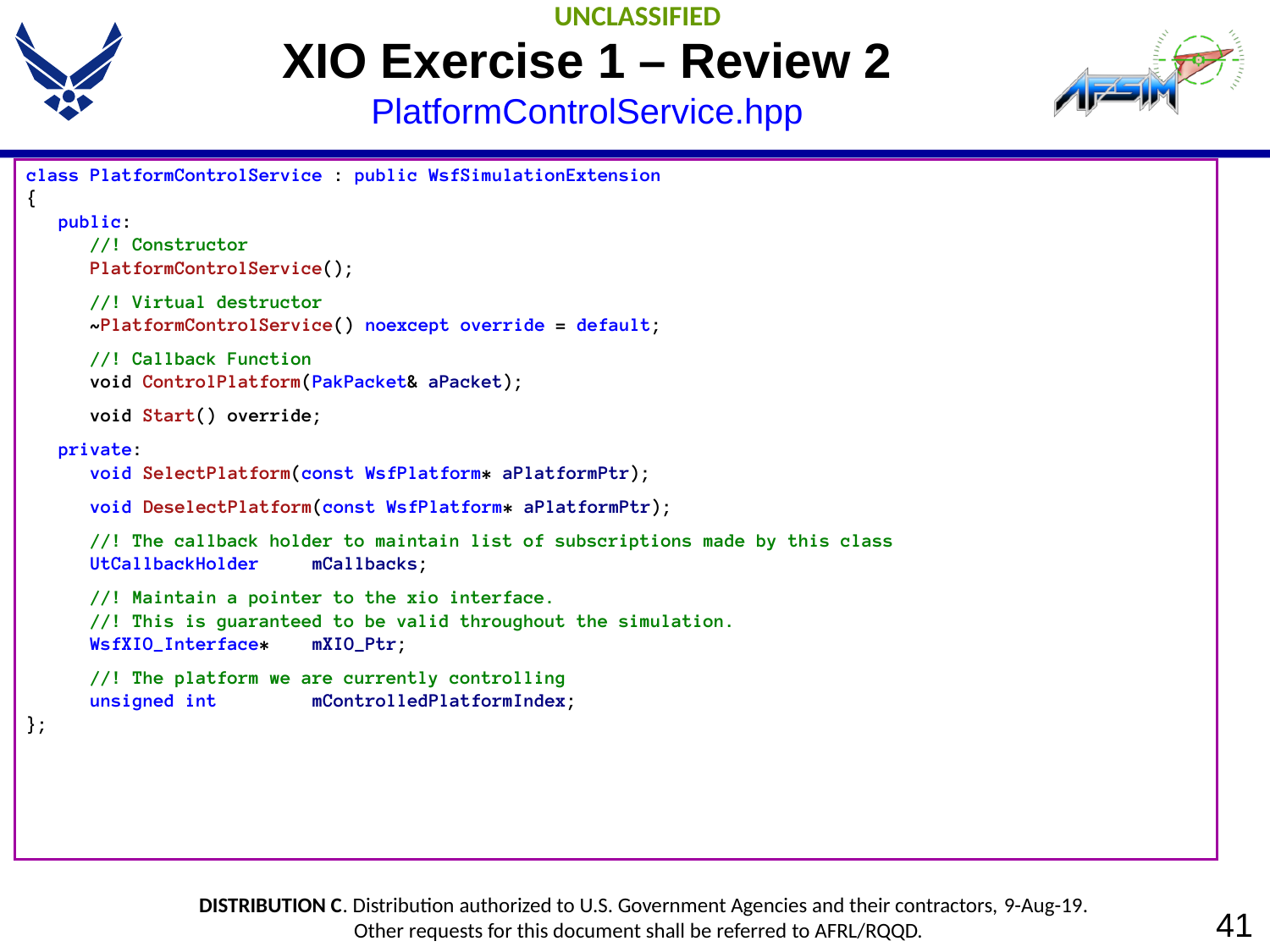

# XIO Exercise 1 – Review 2 PlatformControlService.hpp
class PlatformControlService : public WsfSimulationExtension
{
   public:
      //! Constructor
      PlatformControlService();

      //! Virtual destructor
      ~PlatformControlService() noexcept override = default;

      //! Callback Function
      void ControlPlatform(PakPacket& aPacket);

      void Start() override;

   private:
      void SelectPlatform(const WsfPlatform* aPlatformPtr);

      void DeselectPlatform(const WsfPlatform* aPlatformPtr);

      //! The callback holder to maintain list of subscriptions made by this class
      UtCallbackHolder     mCallbacks;

      //! Maintain a pointer to the xio interface.
      //! This is guaranteed to be valid throughout the simulation.
      WsfXIO_Interface*    mXIO_Ptr;

      //! The platform we are currently controlling
      unsigned int         mControlledPlatformIndex;
};